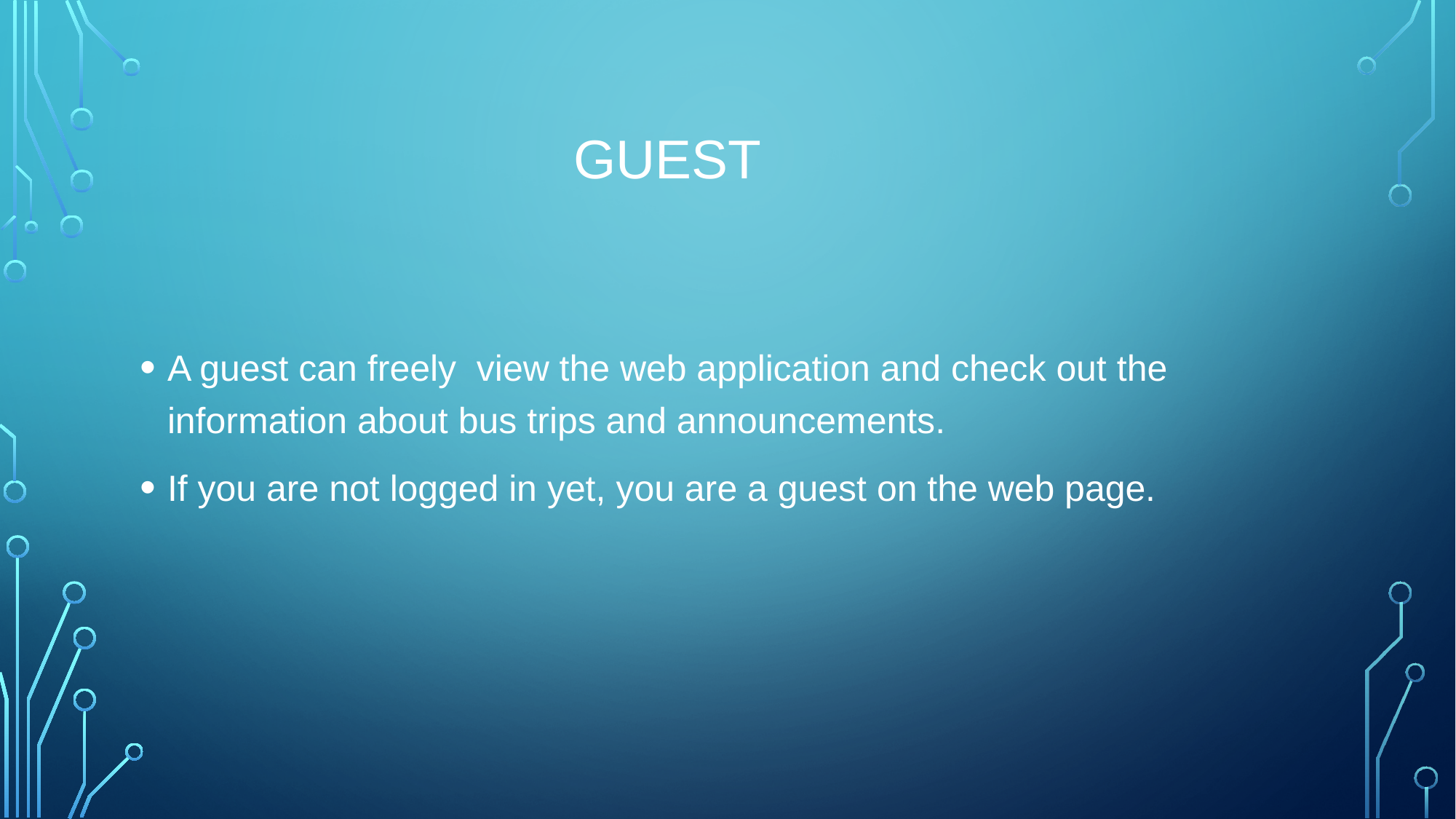

# Guest
A guest can freely  view the web application and check out the information about bus trips and announcements.
If you are not logged in yet, you are a guest on the web page.